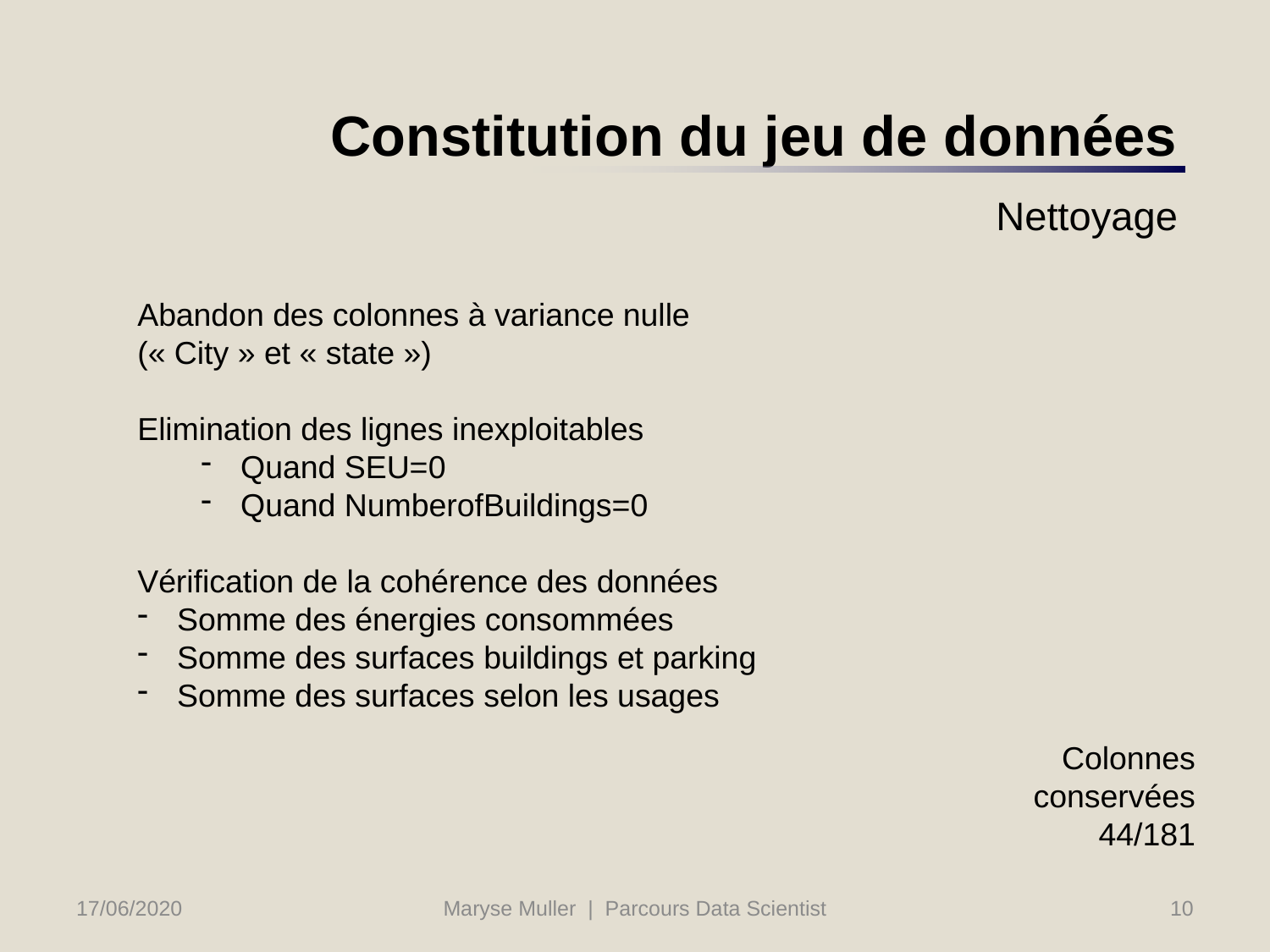

# Constitution du jeu de données Nettoyage

Abandon des colonnes à variance nulle
(« City » et « state »)

Elimination des lignes inexploitables
Quand SEU=0
Quand NumberofBuildings=0

Vérification de la cohérence des données
Somme des énergies consommées
Somme des surfaces buildings et parking
Somme des surfaces selon les usages
a) Colonnes redondantes
-24 colonnes

Colonnes
conservées
44/181
17/06/2020
Maryse Muller  |  Parcours Data Scientist
10